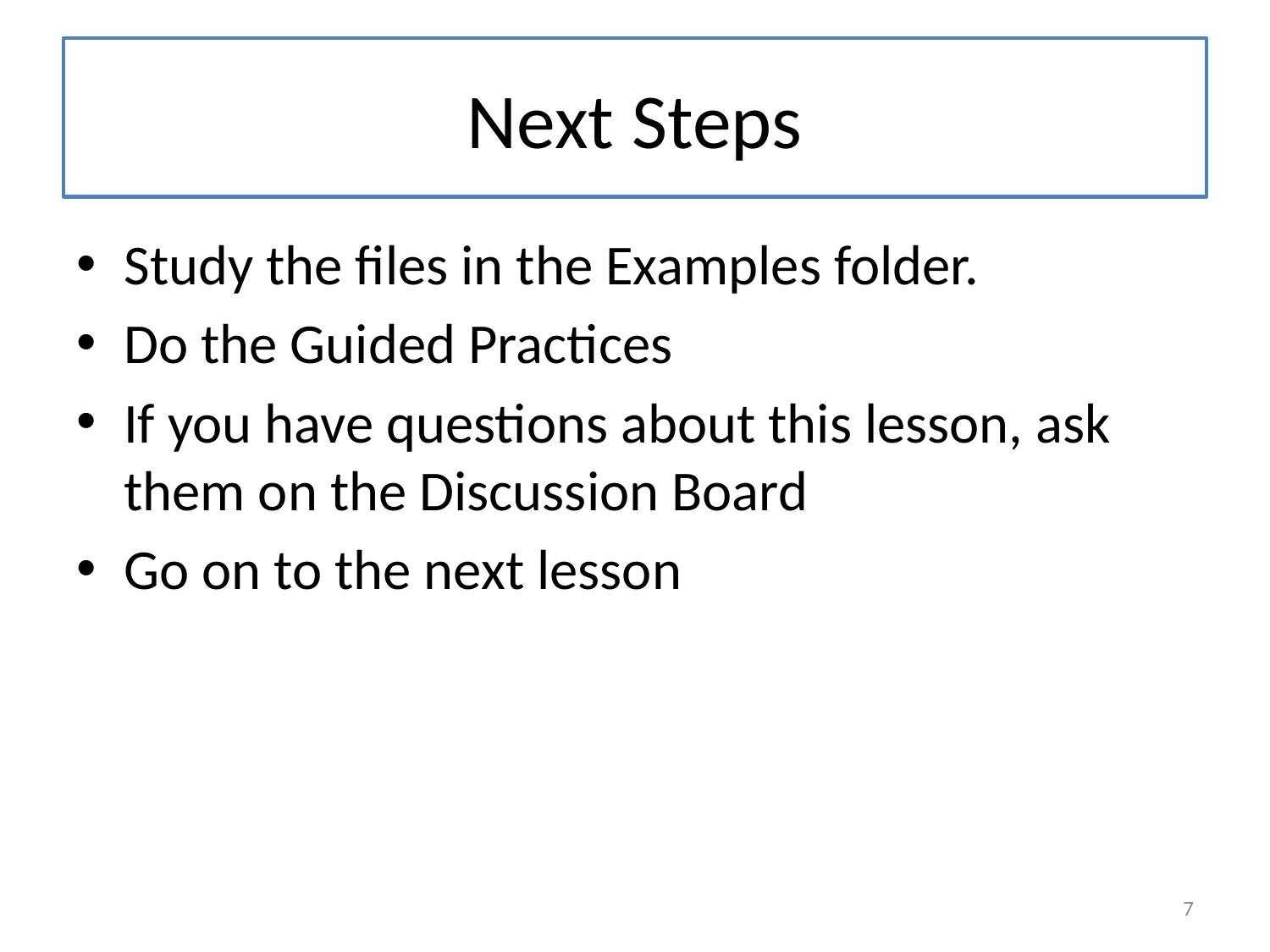

# Next Steps
Study the files in the Examples folder.
Do the Guided Practices
If you have questions about this lesson, ask them on the Discussion Board
Go on to the next lesson
7